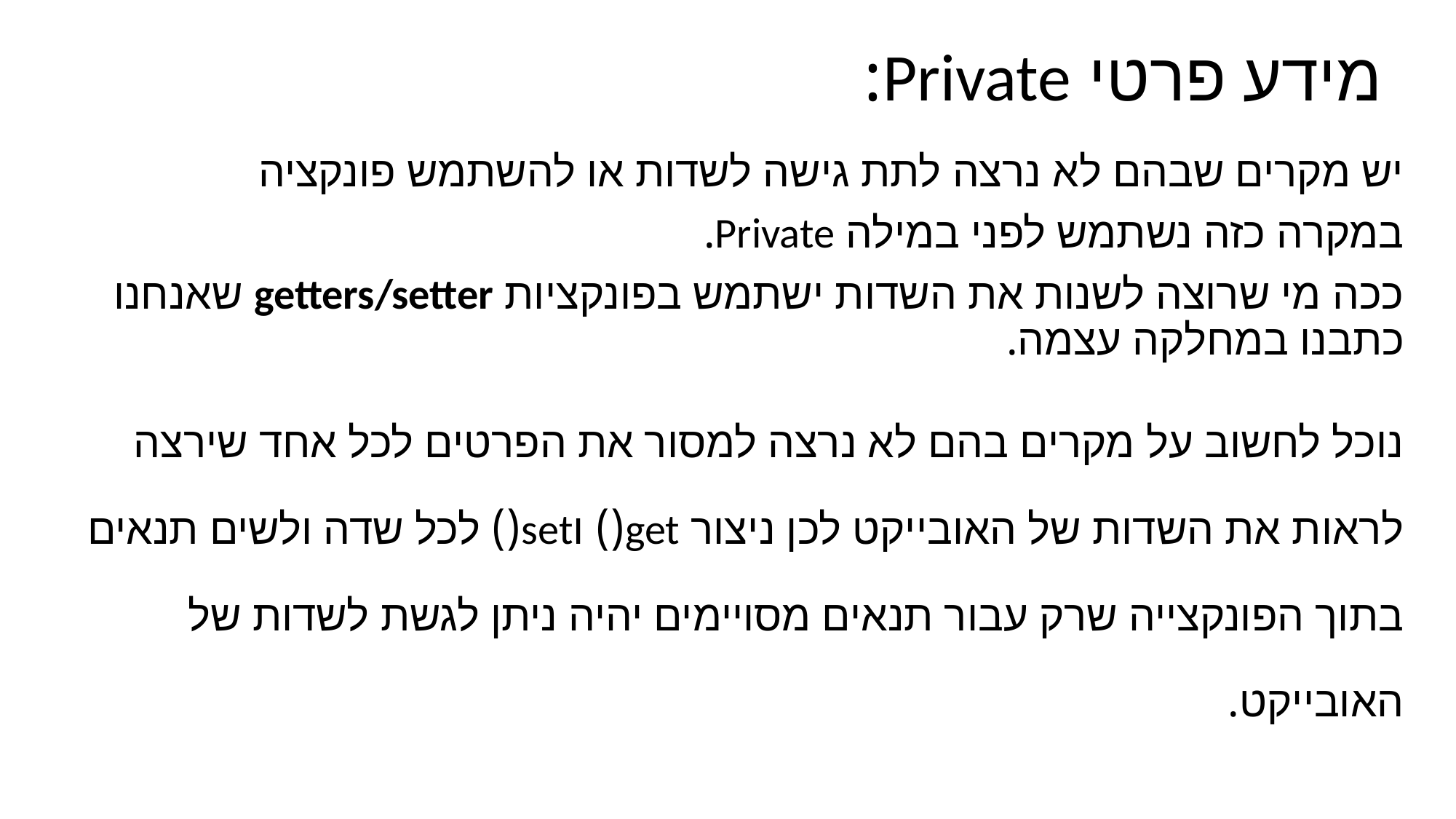

# מידע פרטי Private:
יש מקרים שבהם לא נרצה לתת גישה לשדות או להשתמש פונקציה
במקרה כזה נשתמש לפני במילה Private.
ככה מי שרוצה לשנות את השדות ישתמש בפונקציות getters/setter שאנחנו כתבנו במחלקה עצמה.
נוכל לחשוב על מקרים בהם לא נרצה למסור את הפרטים לכל אחד שירצה לראות את השדות של האובייקט לכן ניצור get() וset() לכל שדה ולשים תנאים בתוך הפונקצייה שרק עבור תנאים מסויימים יהיה ניתן לגשת לשדות של האובייקט.